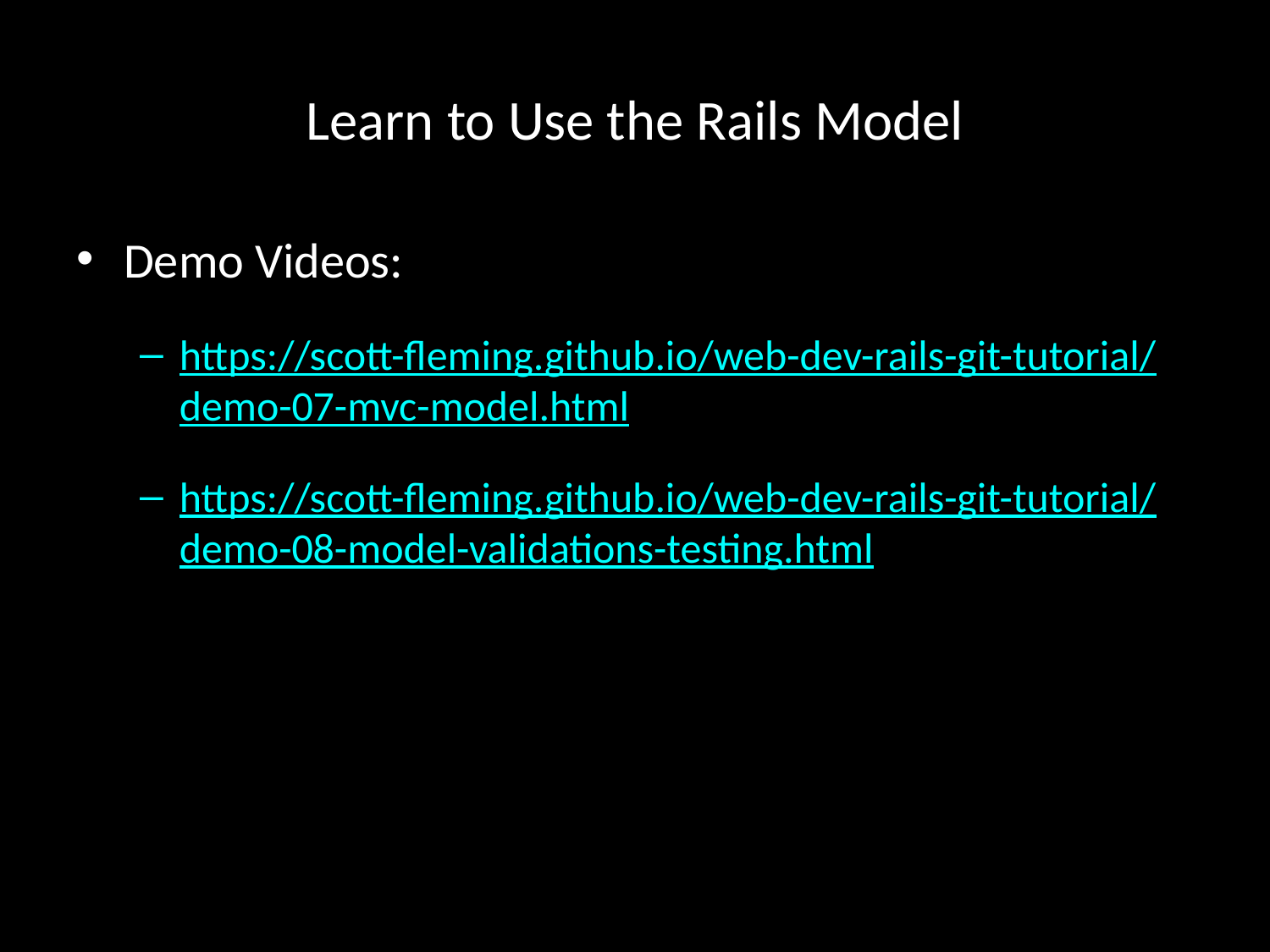

# Learn to Use the Rails Model
Demo Videos:
https://scott-fleming.github.io/web-dev-rails-git-tutorial/demo-07-mvc-model.html
https://scott-fleming.github.io/web-dev-rails-git-tutorial/demo-08-model-validations-testing.html